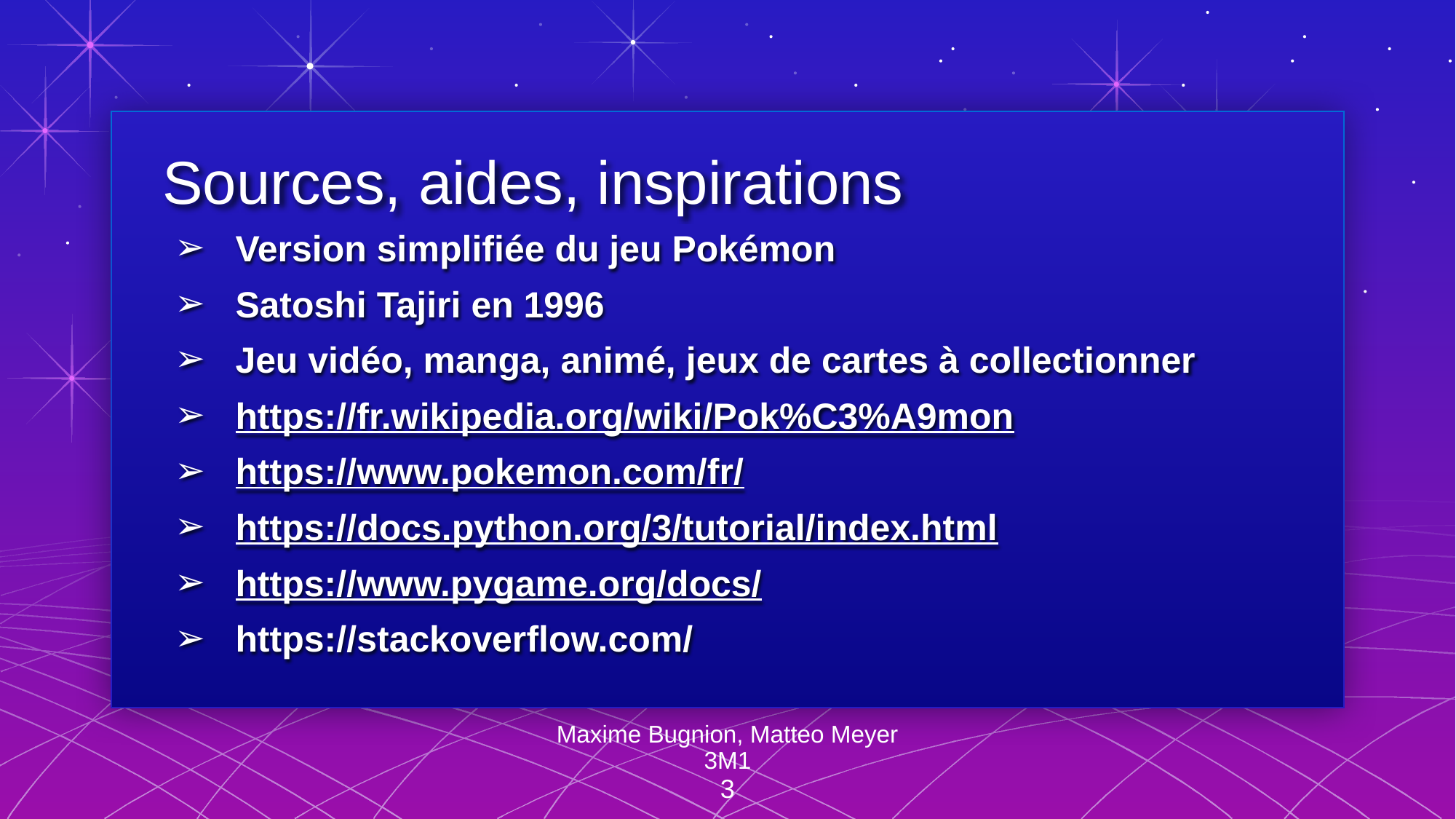

# Sources, aides, inspirations
Version simplifiée du jeu Pokémon
Satoshi Tajiri en 1996
Jeu vidéo, manga, animé, jeux de cartes à collectionner
https://fr.wikipedia.org/wiki/Pok%C3%A9mon
https://www.pokemon.com/fr/
https://docs.python.org/3/tutorial/index.html
https://www.pygame.org/docs/
https://stackoverflow.com/
Maxime Bugnion, Matteo Meyer
3M1
3